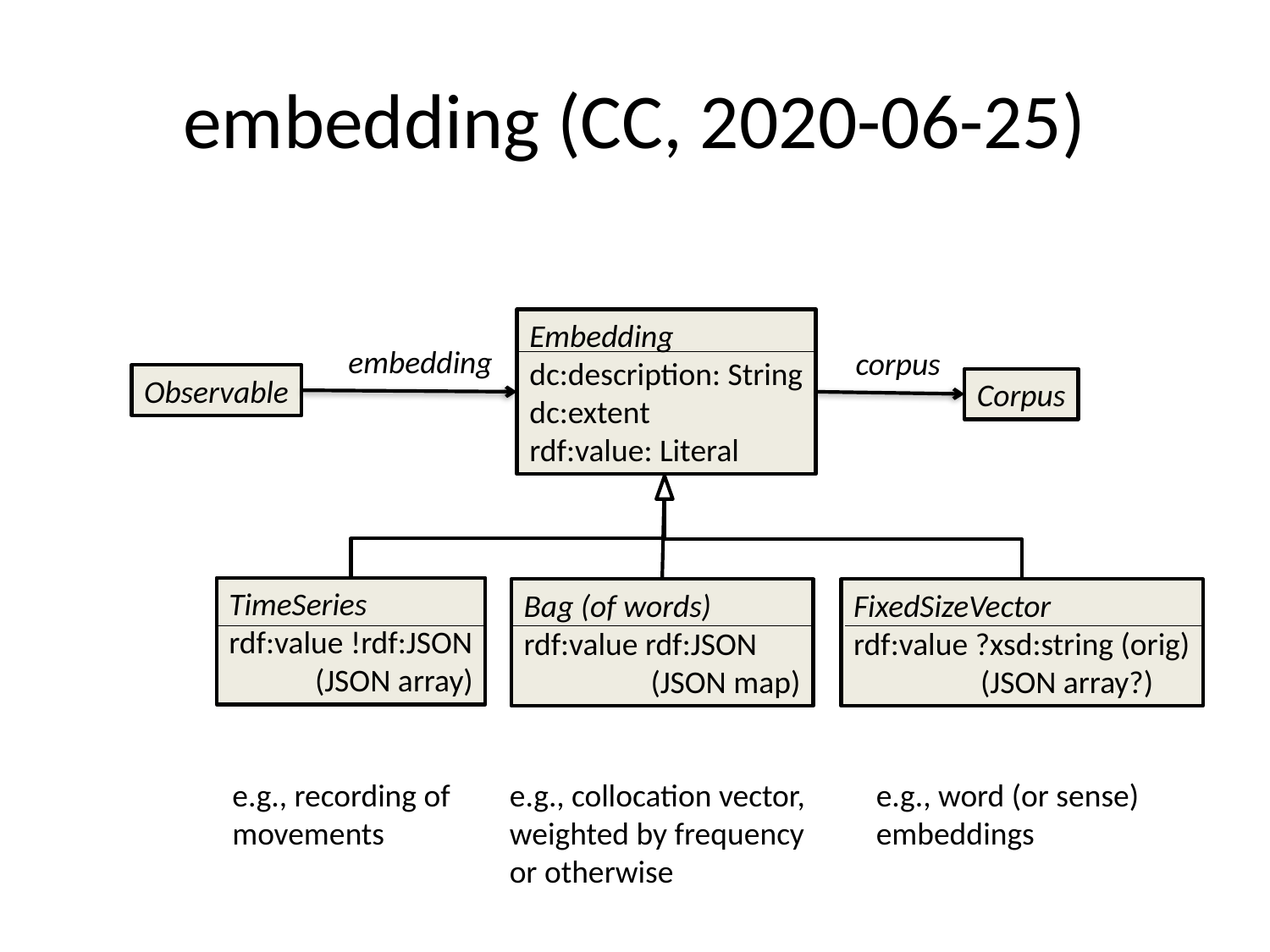

# embedding (CC, 2020-06-25)
Embedding
dc:description: String
dc:extent
rdf:value: Literal
embedding
corpus
Observable
Corpus

TimeSeries
rdf:value !rdf:JSON
(JSON array)
Bag (of words)
rdf:value rdf:JSON
	(JSON map)
FixedSizeVector
rdf:value ?xsd:string (orig)
	(JSON array?)
e.g., recording of
movements
e.g., collocation vector,
weighted by frequency
or otherwise
e.g., word (or sense)
embeddings